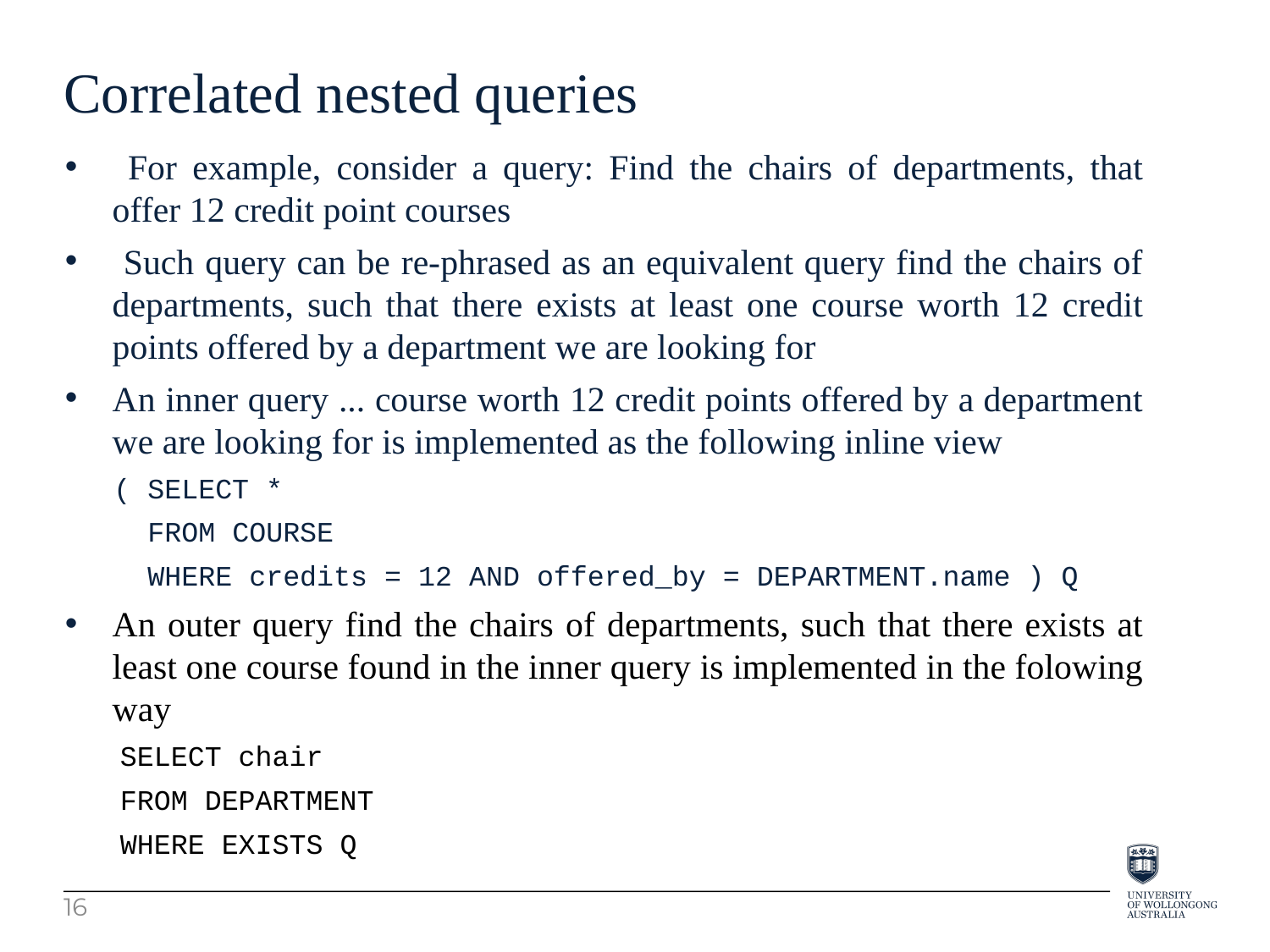

Correlated nested queries
 For example, consider a query: Find the chairs of departments, that offer 12 credit point courses
 Such query can be re-phrased as an equivalent query find the chairs of departments, such that there exists at least one course worth 12 credit points offered by a department we are looking for
An inner query ... course worth 12 credit points offered by a department we are looking for is implemented as the following inline view
( SELECT *
  FROM COURSE
  WHERE credits = 12 AND offered_by = DEPARTMENT.name ) Q
An outer query find the chairs of departments, such that there exists at least one course found in the inner query is implemented in the folowing way
SELECT chair
FROM DEPARTMENT
WHERE EXISTS Q
16